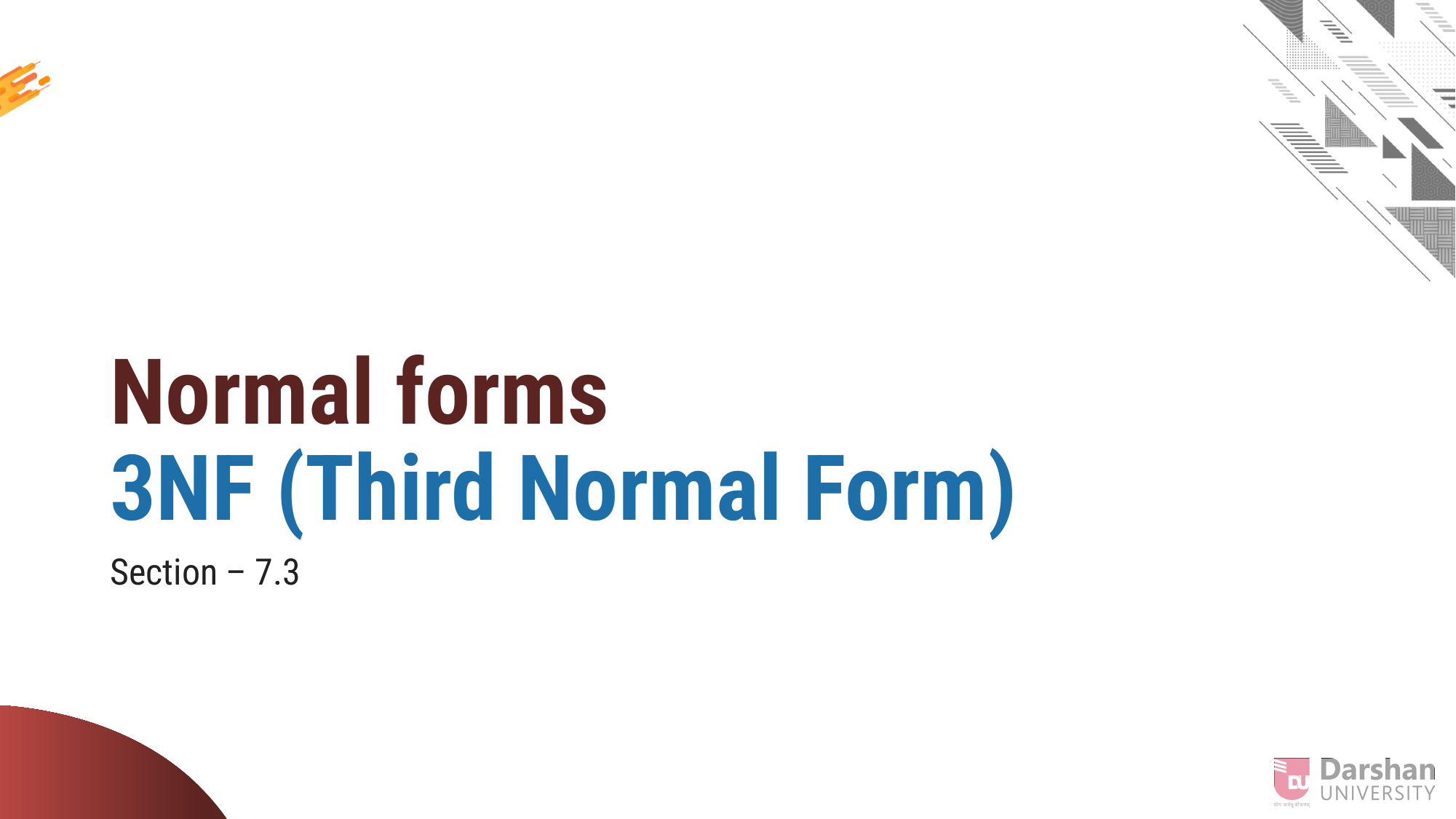

# Normal forms 3NF (Third Normal Form)
Section – 7.3